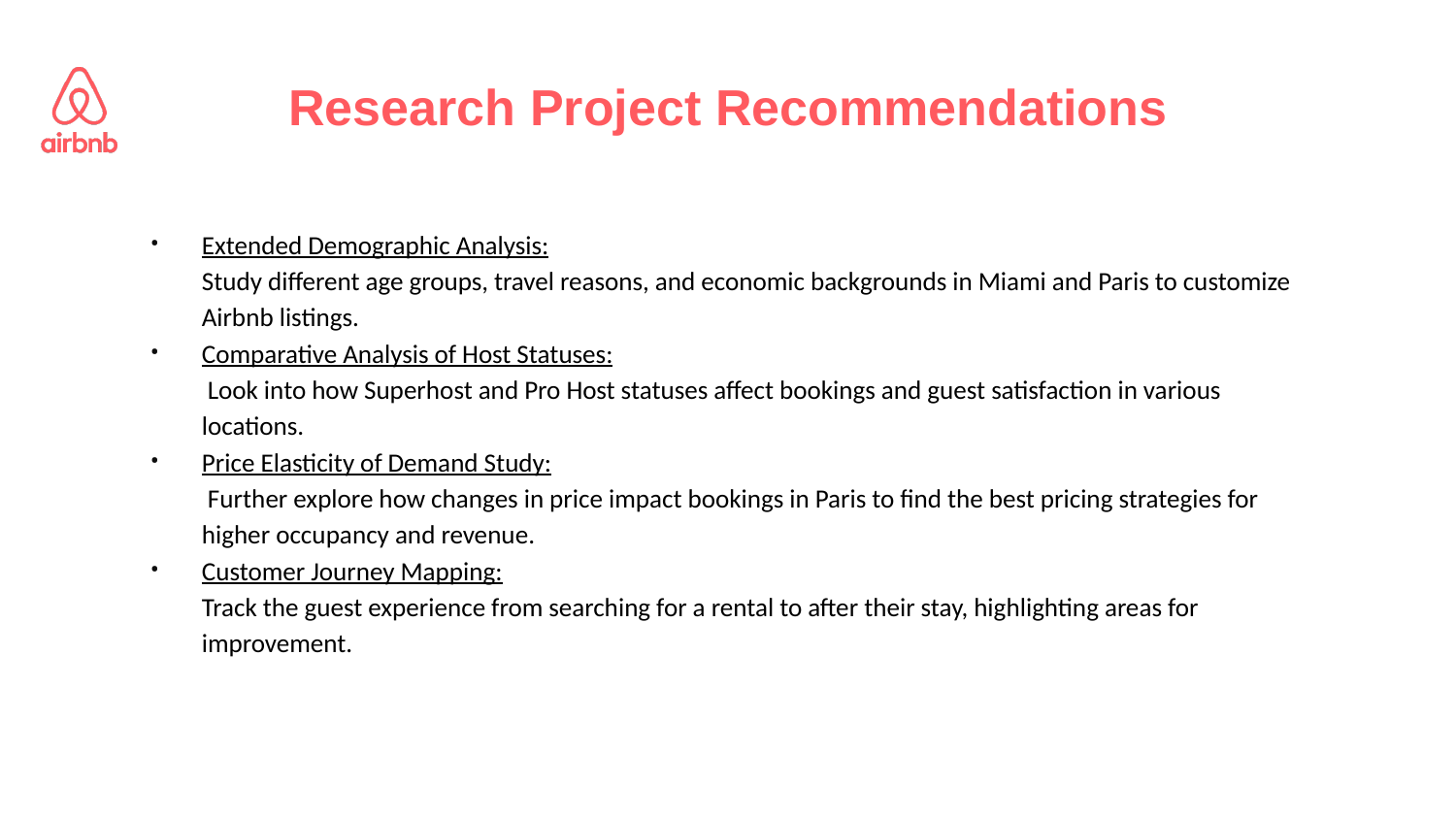

# Research Project Recommendations
Extended Demographic Analysis:
Study different age groups, travel reasons, and economic backgrounds in Miami and Paris to customize Airbnb listings.
Comparative Analysis of Host Statuses:
 Look into how Superhost and Pro Host statuses affect bookings and guest satisfaction in various locations.
Price Elasticity of Demand Study:
 Further explore how changes in price impact bookings in Paris to find the best pricing strategies for higher occupancy and revenue.
Customer Journey Mapping:
Track the guest experience from searching for a rental to after their stay, highlighting areas for improvement.